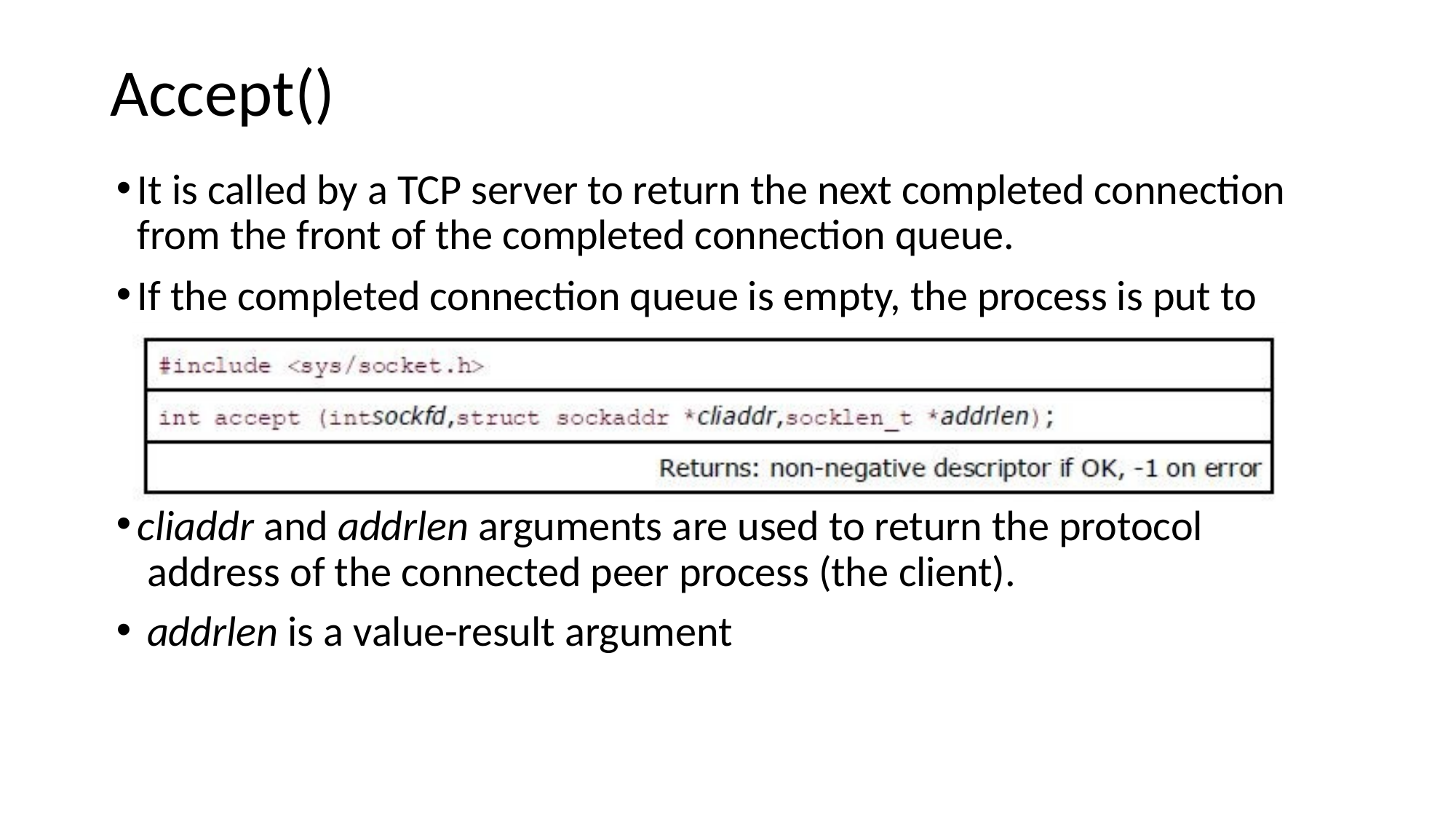

# Accept()
It is called by a TCP server to return the next completed connection  from the front of the completed connection queue.
If the completed connection queue is empty, the process is put to  sleep (assuming the default of a blocking socket).

cliaddr and addrlen arguments are used to return the protocol  address of the connected peer process (the client).
addrlen is a value-result argument